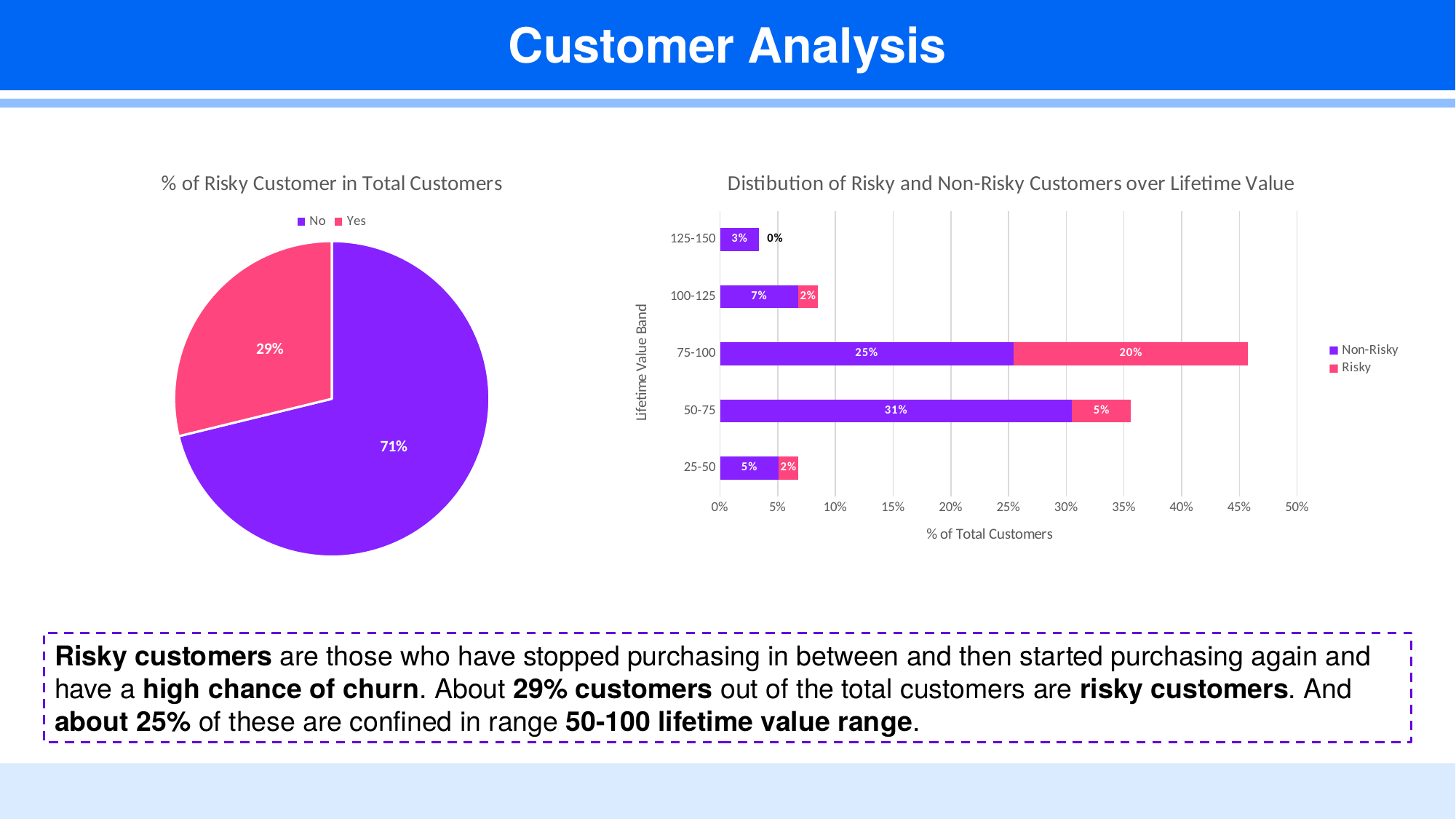

Customer Analysis

### Chart: % of Risky Customer in Total Customers

| Category | count |
|---|---|
| No | 0.711864406779661 |
| Yes | 0.288135593220339 |

### Chart: Distibution of Risky and Non-Risky Customers over Lifetime Value

| Category | Non-Risky | Risky |
|---|---|---|
| 25-50 | 0.05084745762711865 | 0.01694915254237288 |
| 50-75 | 0.3050847457627119 | 0.05084745762711865 |
| 75-100 | 0.2542372881355932 | 0.2033898305084746 |
| 100-125 | 0.06779661016949153 | 0.01694915254237288 |
| 125-150 | 0.03389830508474576 | 0.0 |
Risky customers are those who have stopped purchasing in between and then started purchasing again and have a high chance of churn. About 29% customers out of the total customers are risky customers. And about 25% of these are confined in range 50-100 lifetime value range.